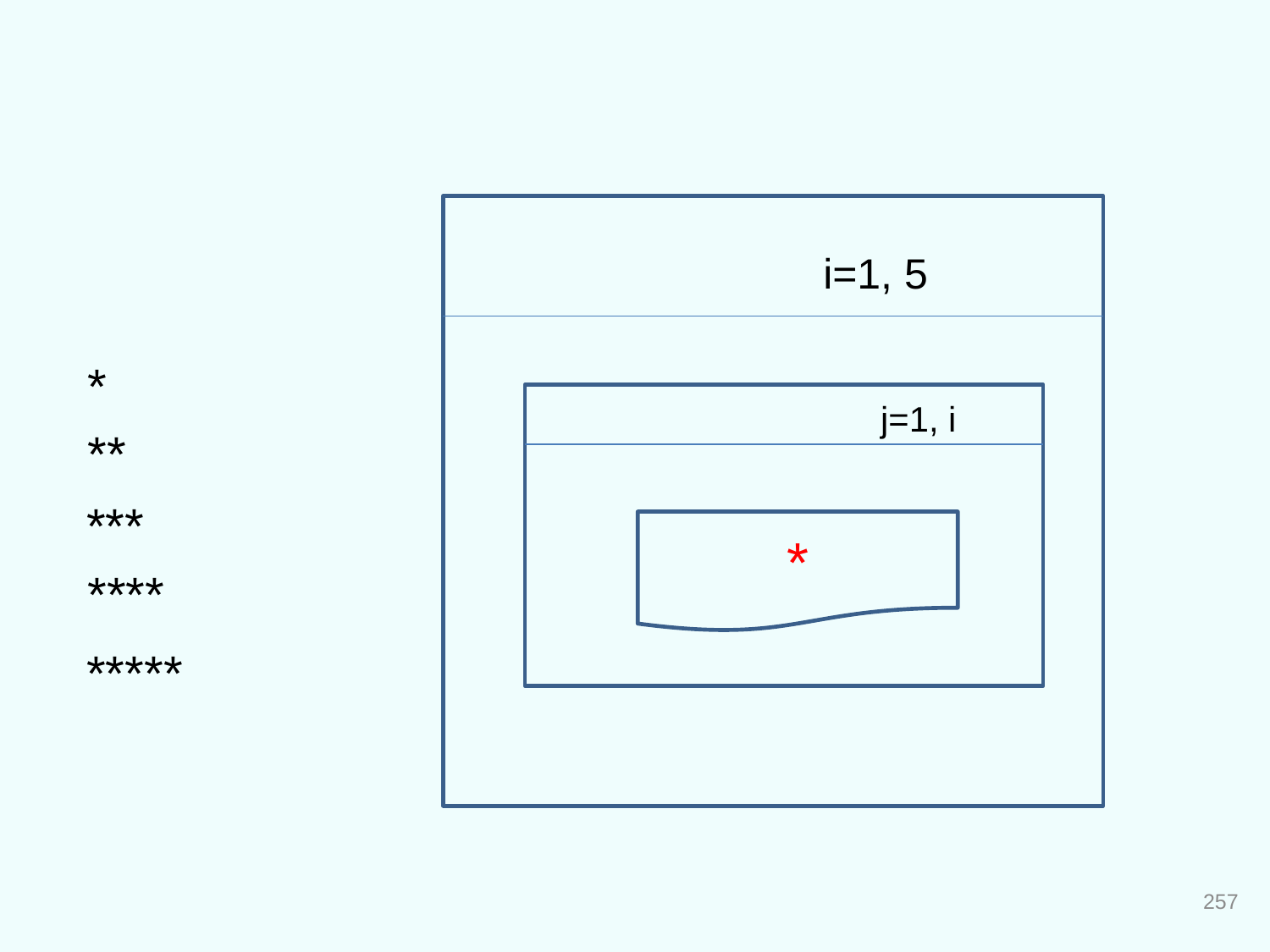

i=1, 5
*

j=1, i
**
***
*
****
*****
257